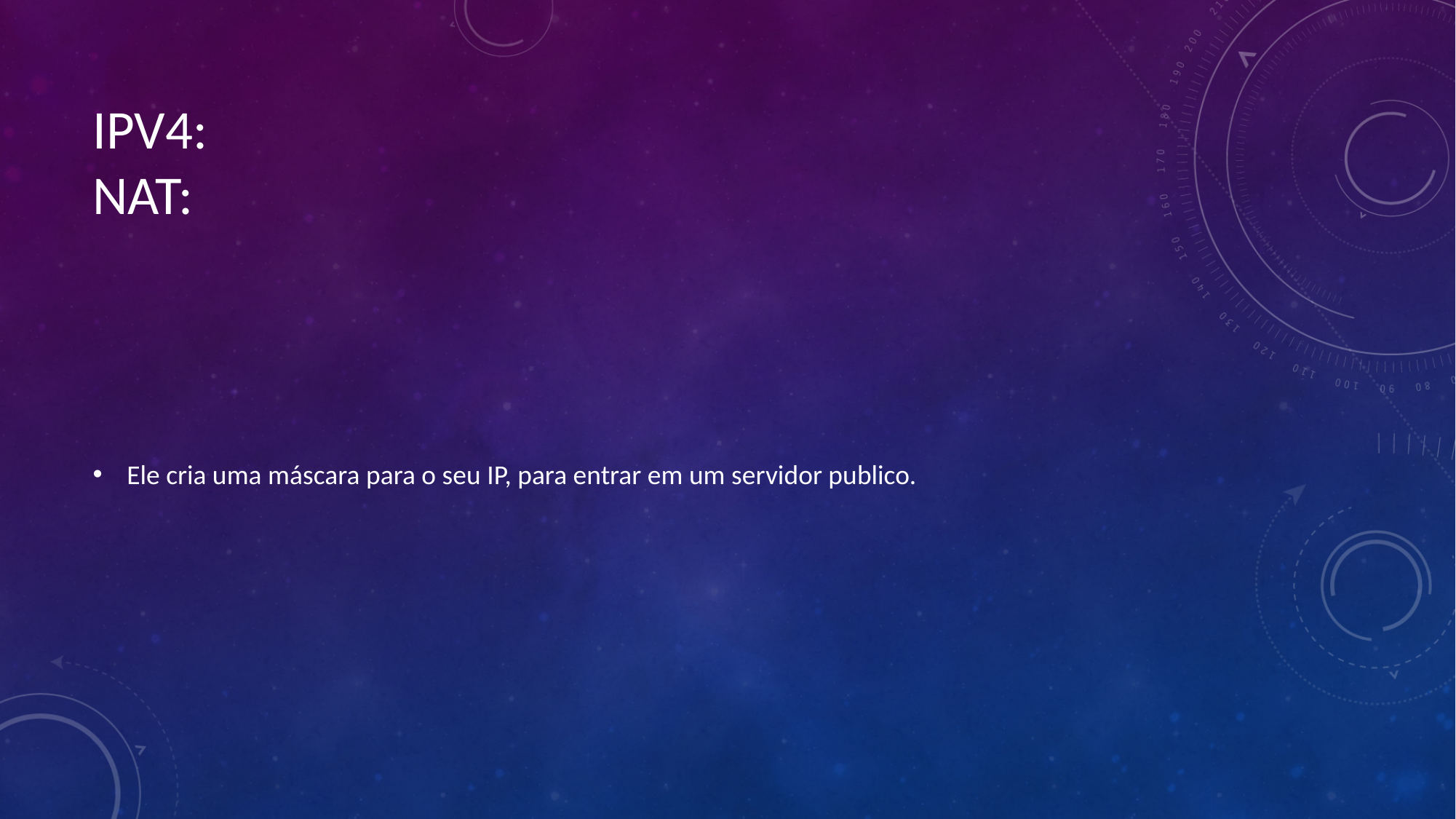

# Ipv4: nat:
Ele cria uma máscara para o seu IP, para entrar em um servidor publico.